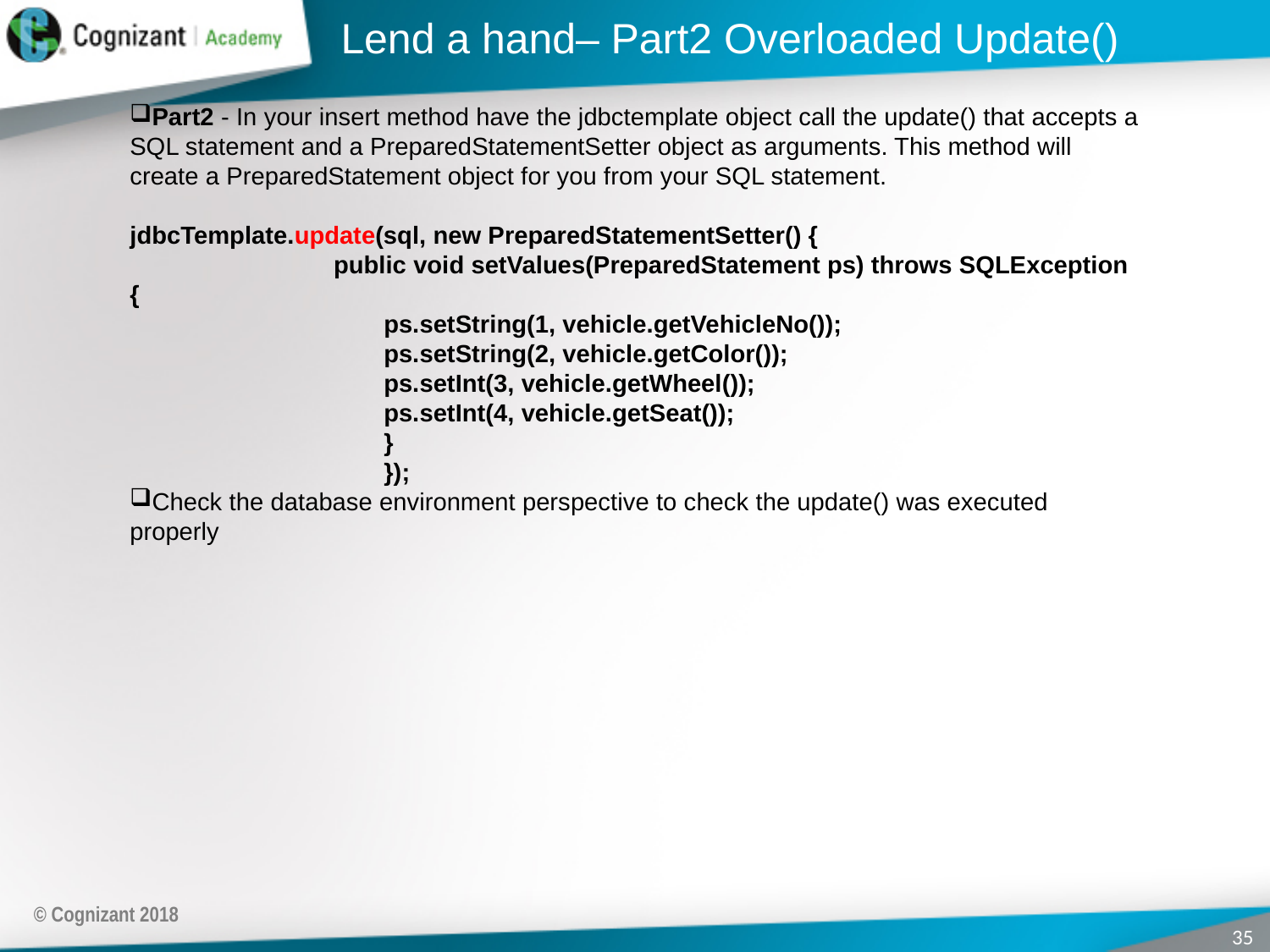

# Lend a hand– Part2 Overloaded Update()
Part2 - In your insert method have the jdbctemplate object call the update() that accepts a SQL statement and a PreparedStatementSetter object as arguments. This method will create a PreparedStatement object for you from your SQL statement.

jdbcTemplate.update(sql, new PreparedStatementSetter() {
	           public void setValues(PreparedStatement ps) throws SQLException {
		ps.setString(1, vehicle.getVehicleNo());
		ps.setString(2, vehicle.getColor());
		ps.setInt(3, vehicle.getWheel());
		ps.setInt(4, vehicle.getSeat());
		}
       		});
Check the database environment perspective to check the update() was executed properly

© Cognizant 2018
35